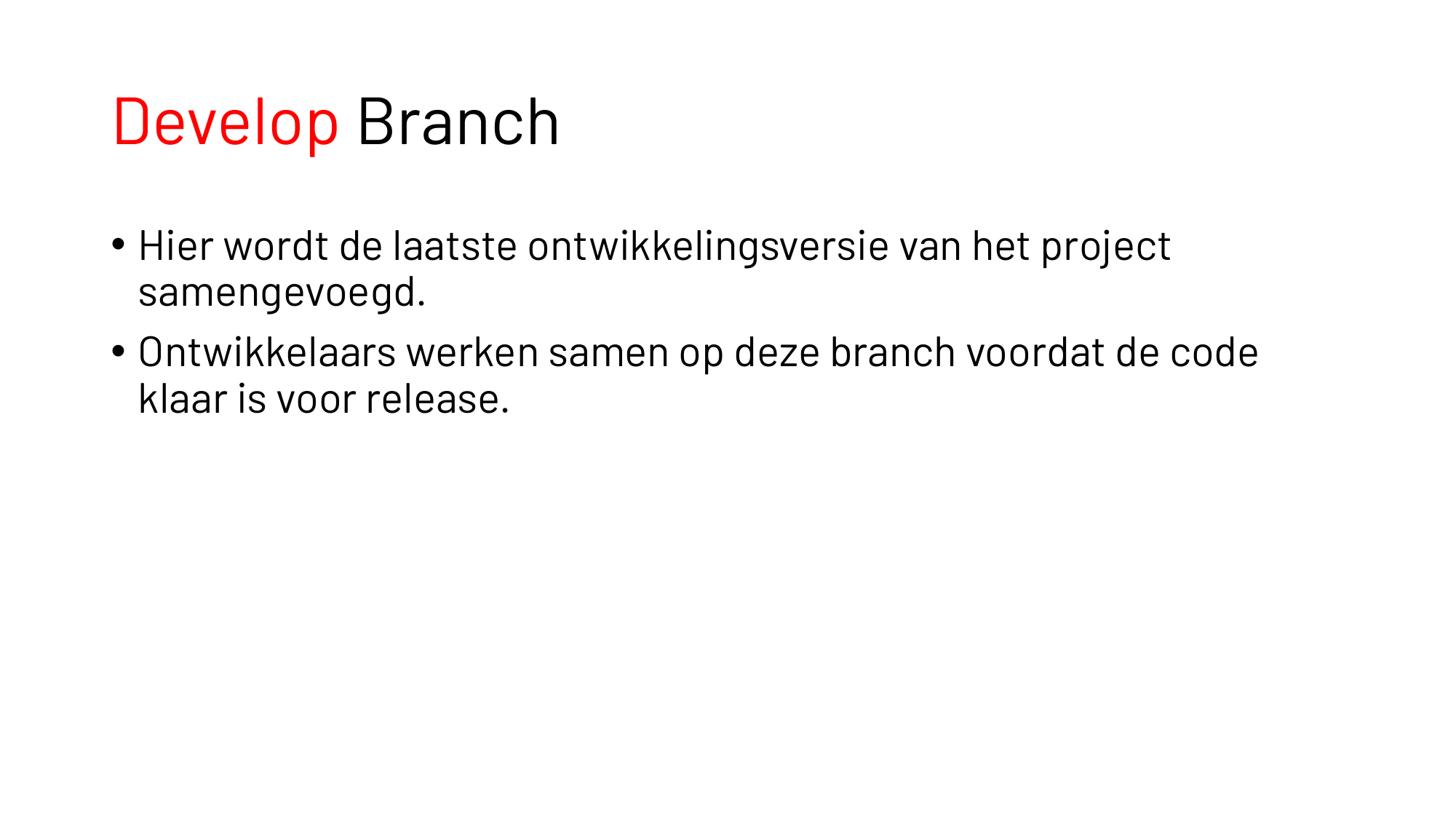

# Develop Branch
Hier wordt de laatste ontwikkelingsversie van het project samengevoegd.
Ontwikkelaars werken samen op deze branch voordat de code klaar is voor release.